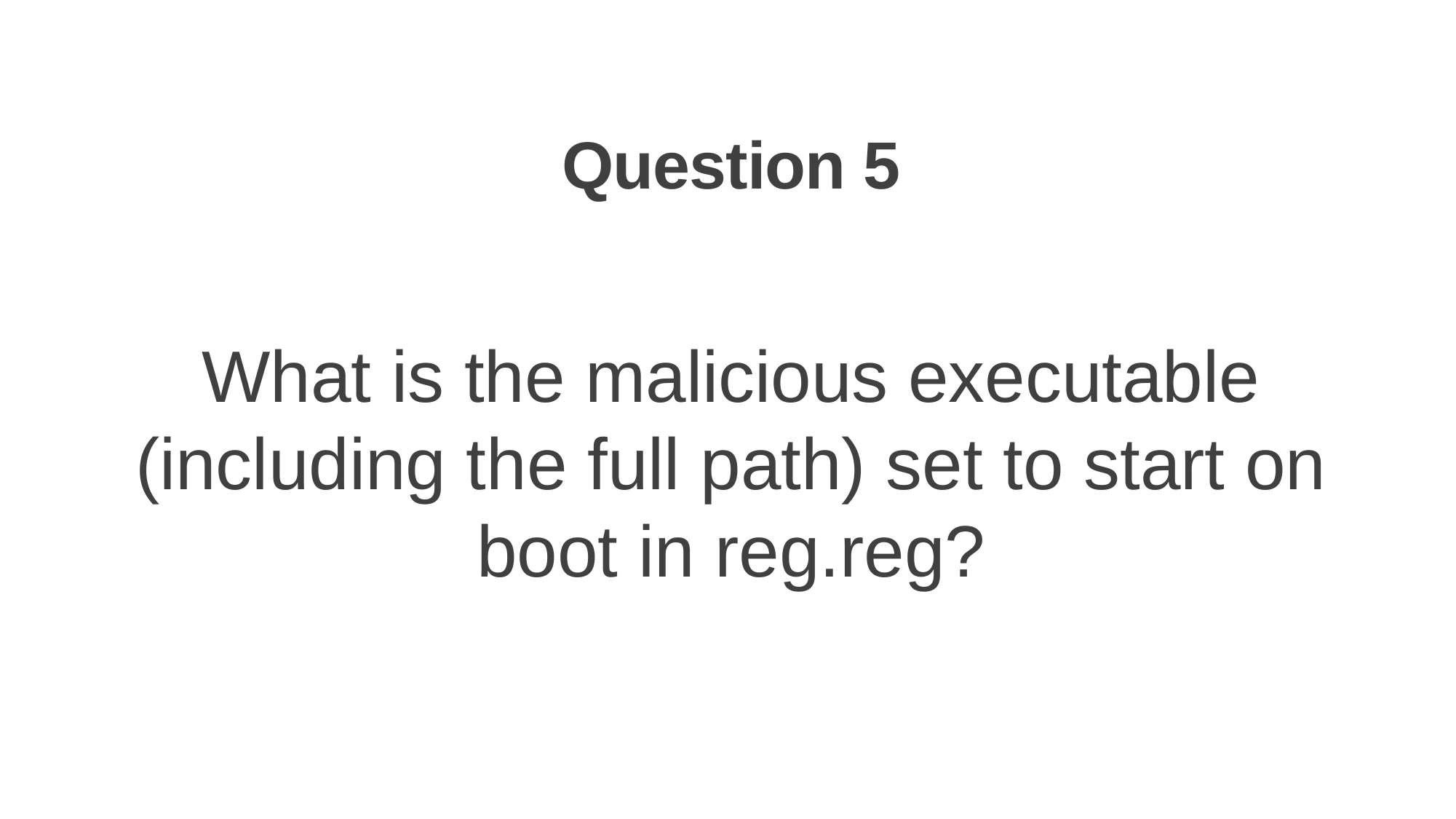

Question 5
What is the malicious executable (including the full path) set to start on boot in reg.reg?